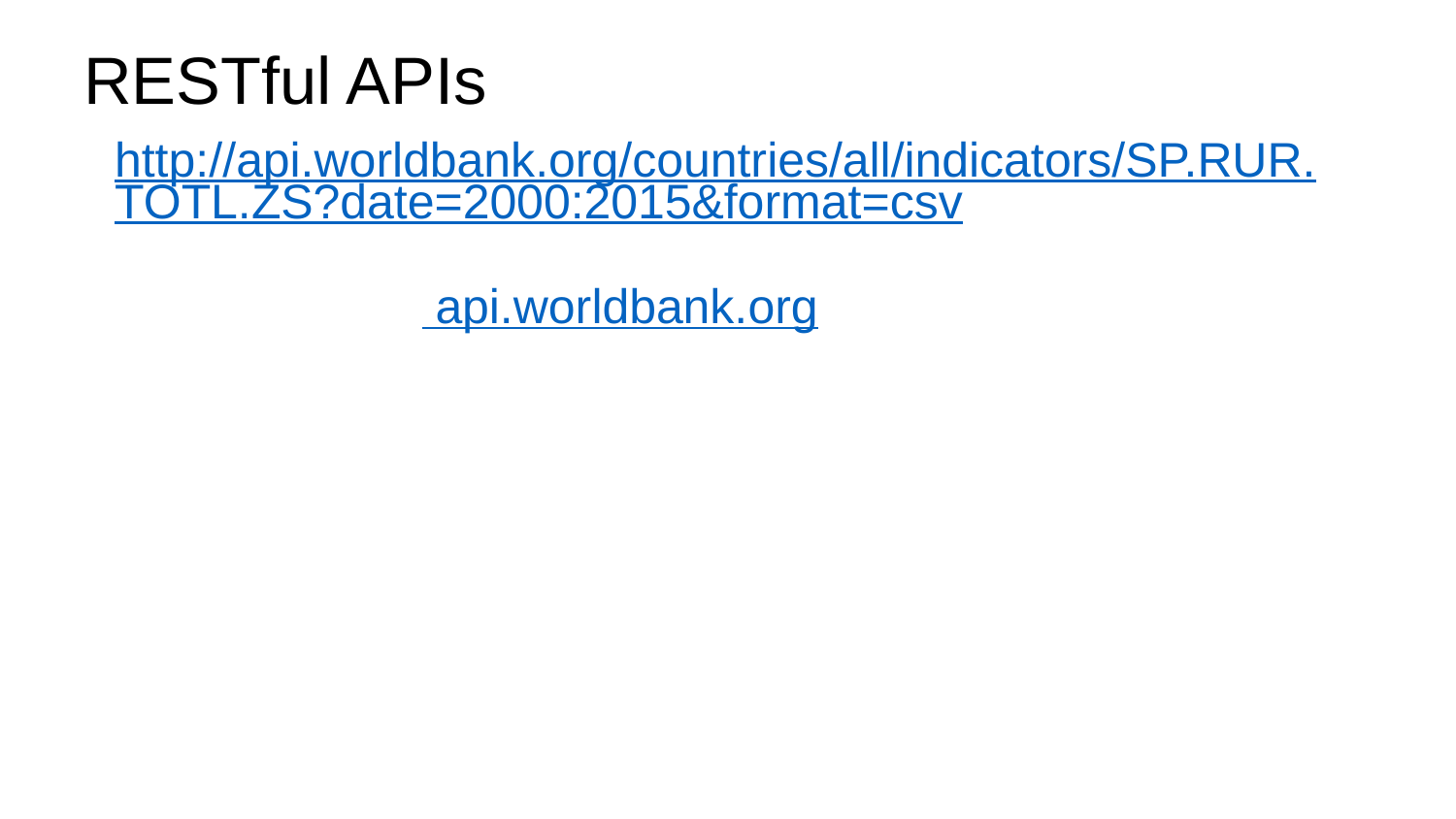

# RESTful APIs
http://api.worldbank.org/countries/all/indicators/SP.RUR.TOTL.ZS?date=2000:2015&format=csv

Base URL: api.worldbank.org
What you’re asking for: countries/all/indicators/SP.RUR.TOTL.ZA
Details: date=2000:2015, format=csv